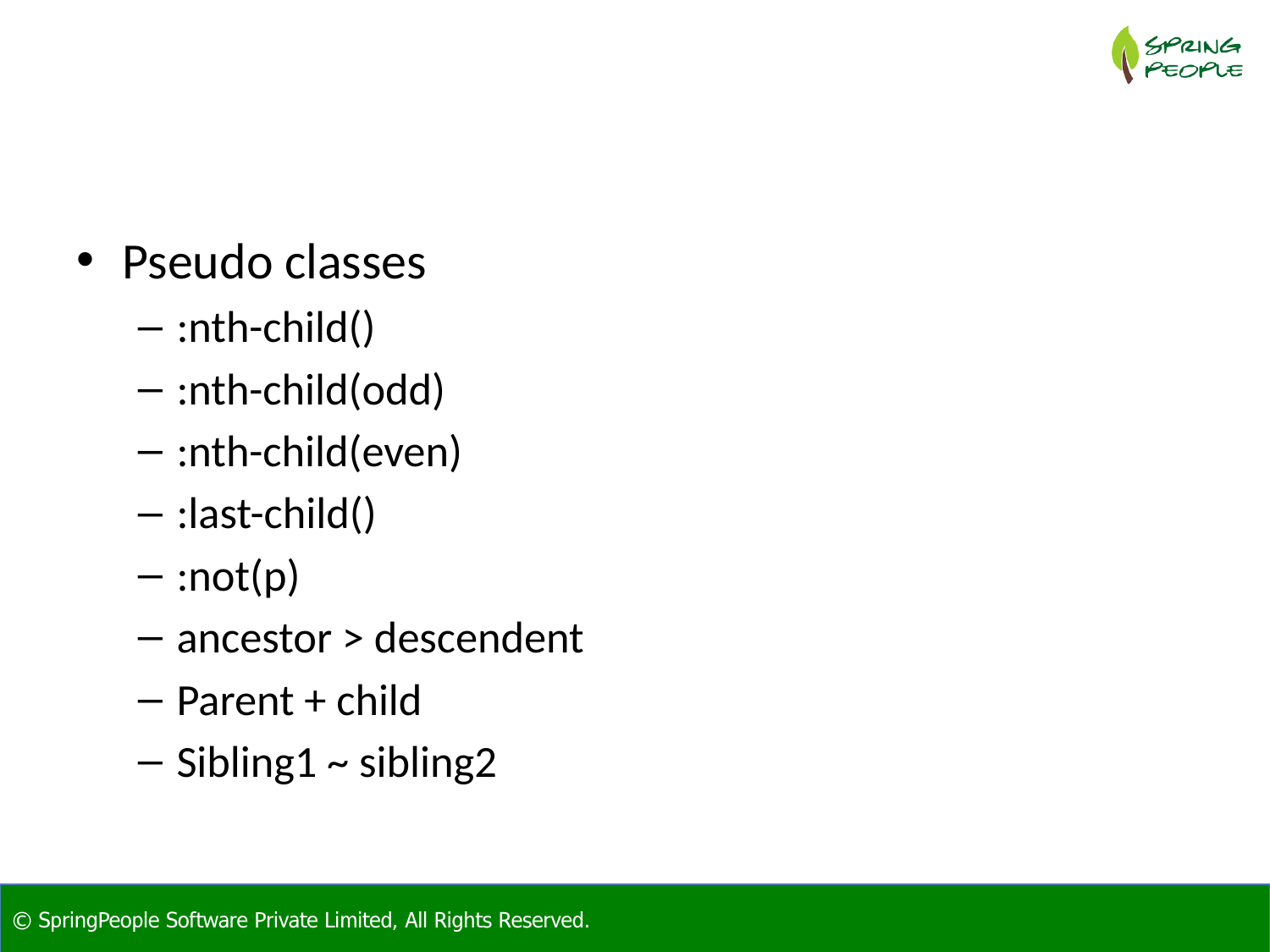

Pseudo classes
:nth-child()
:nth-child(odd)
:nth-child(even)
:last-child()
:not(p)
ancestor > descendent
Parent + child
Sibling1 ~ sibling2